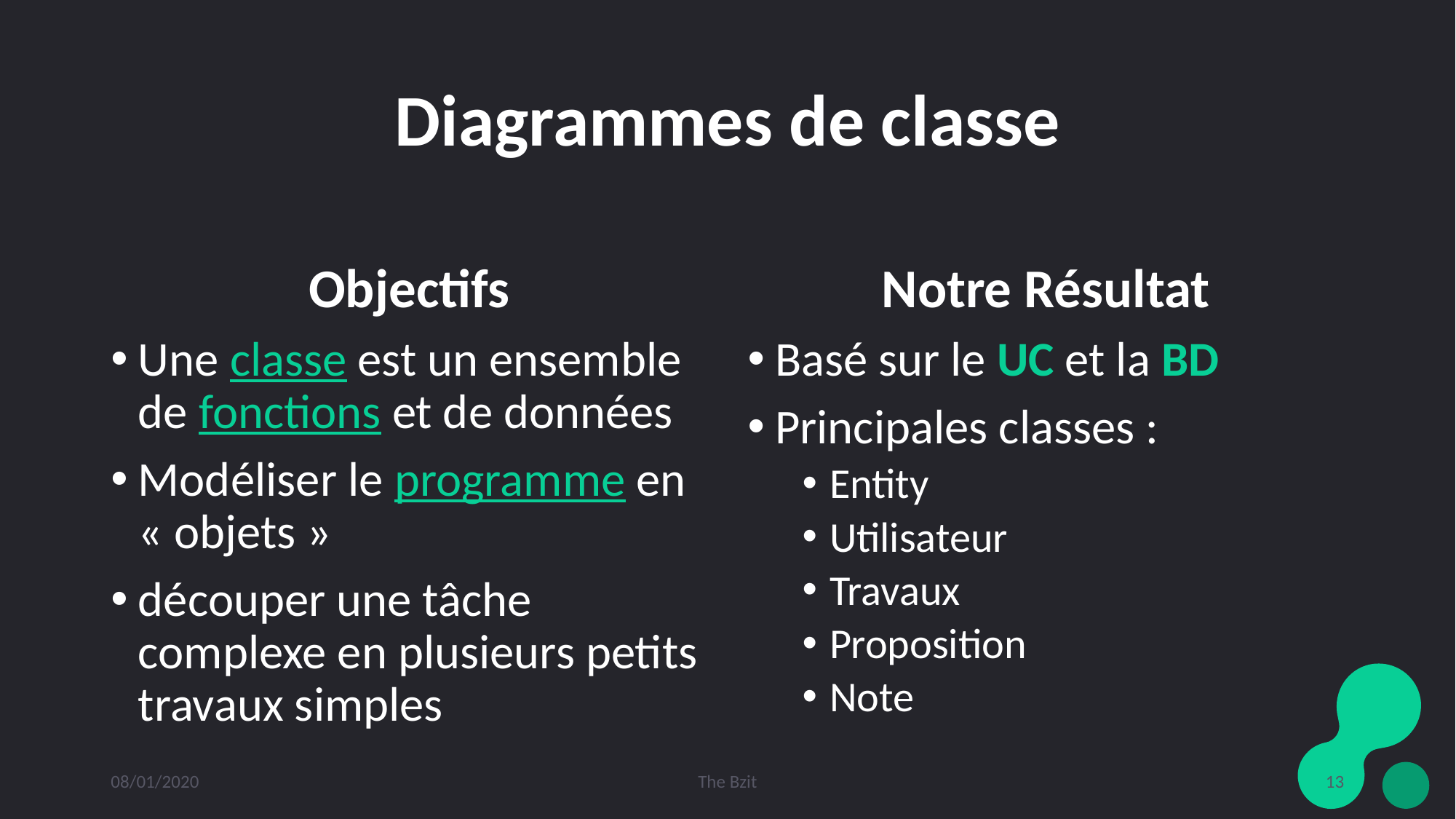

# Diagrammes de classe
Objectifs
Une classe est un ensemble de fonctions et de données
Modéliser le programme en « objets »
découper une tâche complexe en plusieurs petits travaux simples
Notre Résultat
Basé sur le UC et la BD
Principales classes :
Entity
Utilisateur
Travaux
Proposition
Note

08/01/2020
The Bzit
13